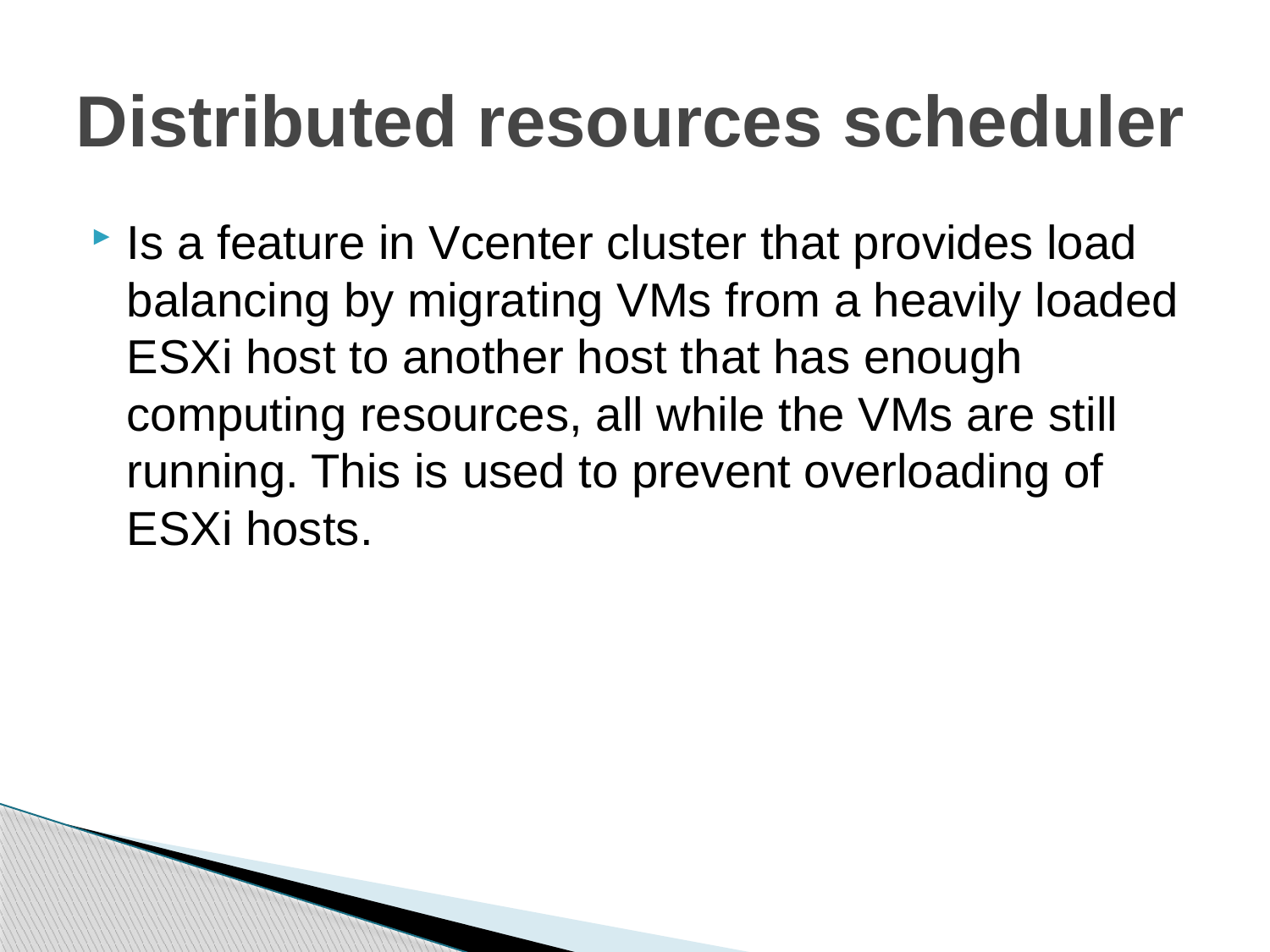

# Distributed resources scheduler
Is a feature in Vcenter cluster that provides load balancing by migrating VMs from a heavily loaded ESXi host to another host that has enough computing resources, all while the VMs are still running. This is used to prevent overloading of ESXi hosts.